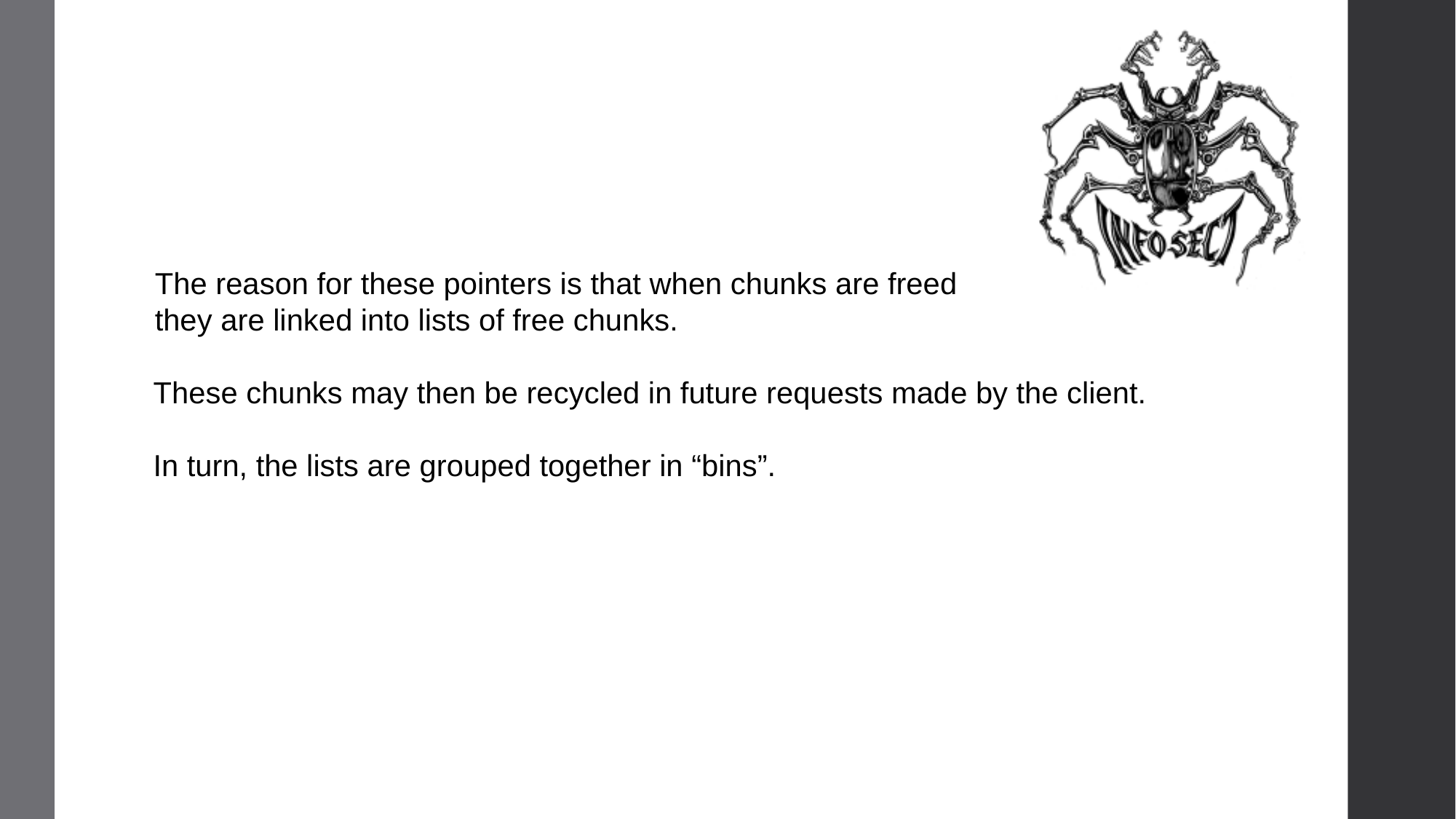

The reason for these pointers is that when chunks are freed they are linked into lists of free chunks.

These chunks may then be recycled in future requests made by the client.

In turn, the lists are grouped together in “bins”.